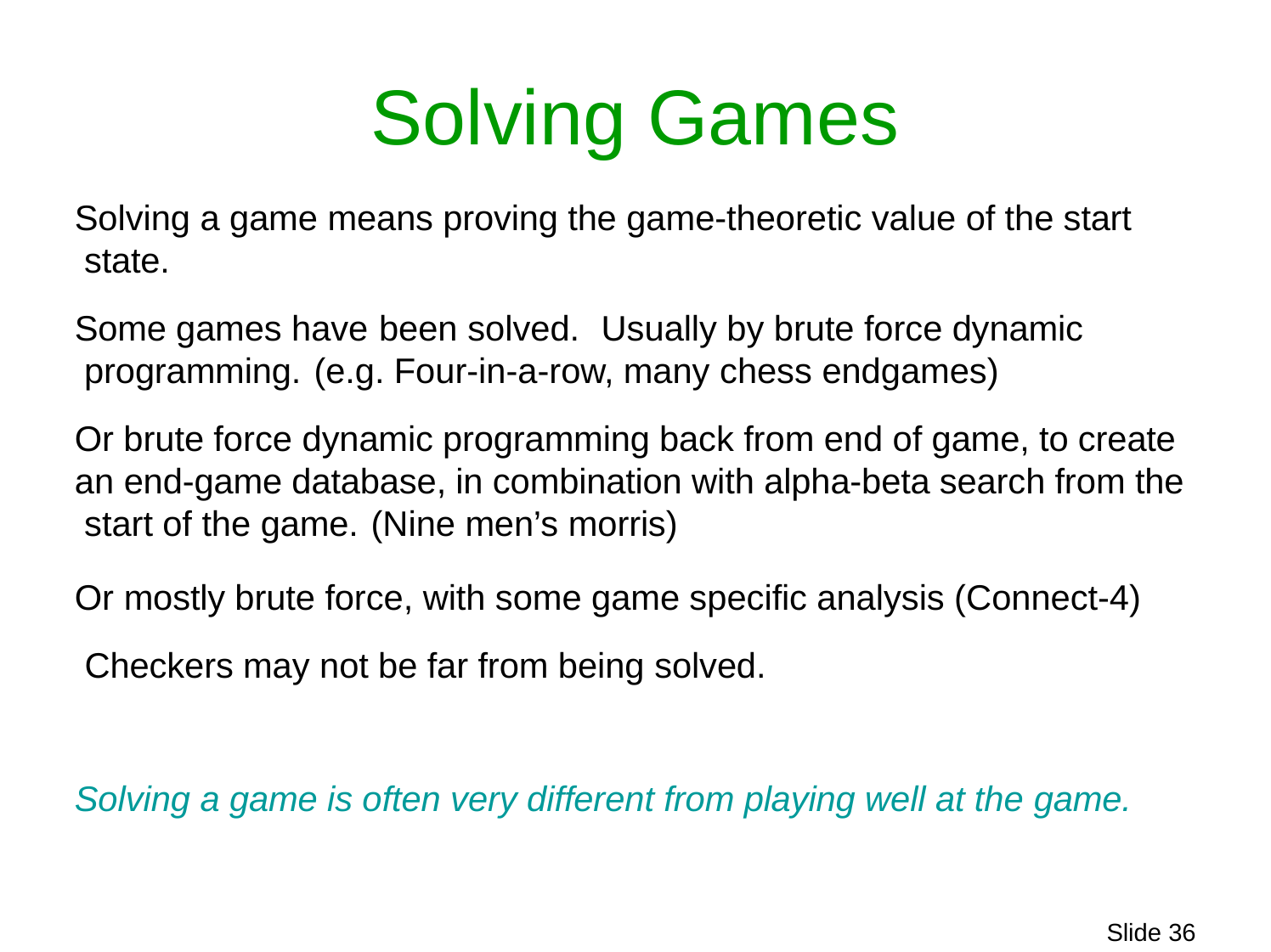

# Solving Games
Solving a game means proving the game-theoretic value of the start  state.
Some games have been solved.	Usually by brute force dynamic  programming.	(e.g. Four-in-a-row, many chess endgames)
Or brute force dynamic programming back from end of game, to create  an end-game database, in combination with alpha-beta search from the  start of the game.	(Nine men’s morris)
Or mostly brute force, with some game specific analysis (Connect-4)  Checkers may not be far from being solved.

Solving a game is often very different from playing well at the game.
Slide 36